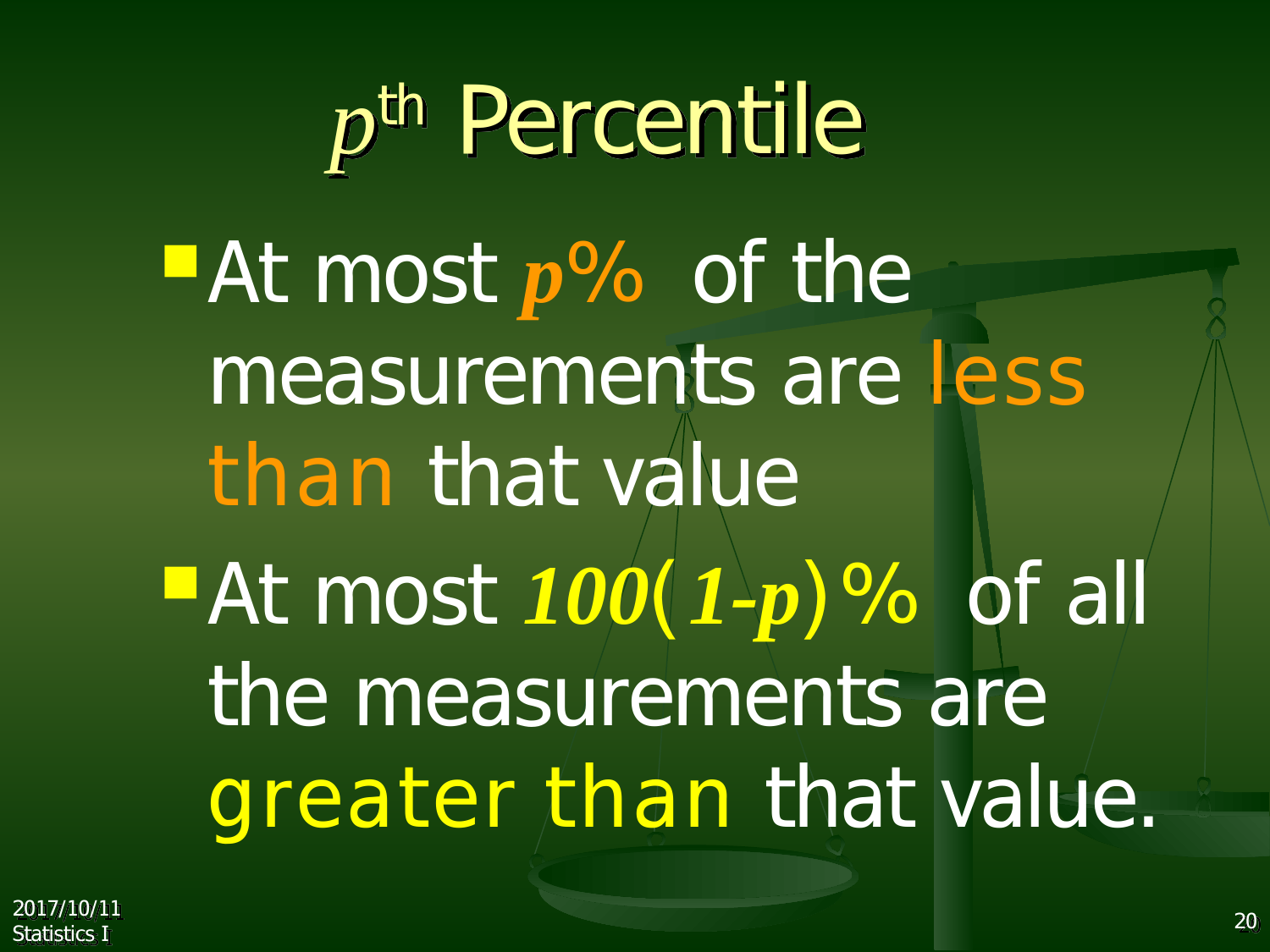

# pth Percentile
At most p% of the measurements are less than that value
At most 100(1-p)% of all the measurements are greater than that value.
2017/10/11
Statistics I
20